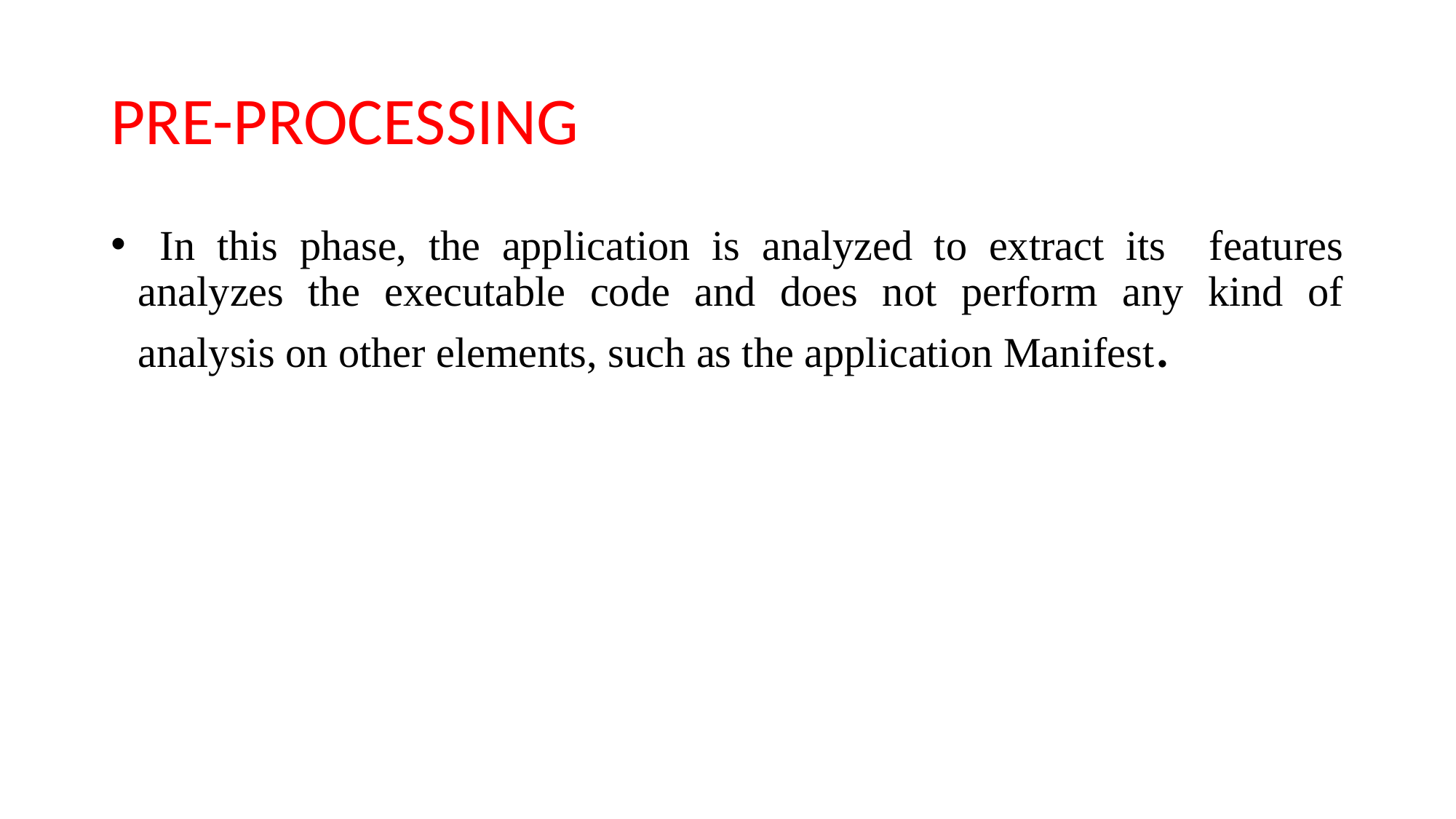

# PRE-PROCESSING
 In this phase, the application is analyzed to extract its  features analyzes the executable code and does not perform any kind of analysis on other elements, such as the application Manifest.